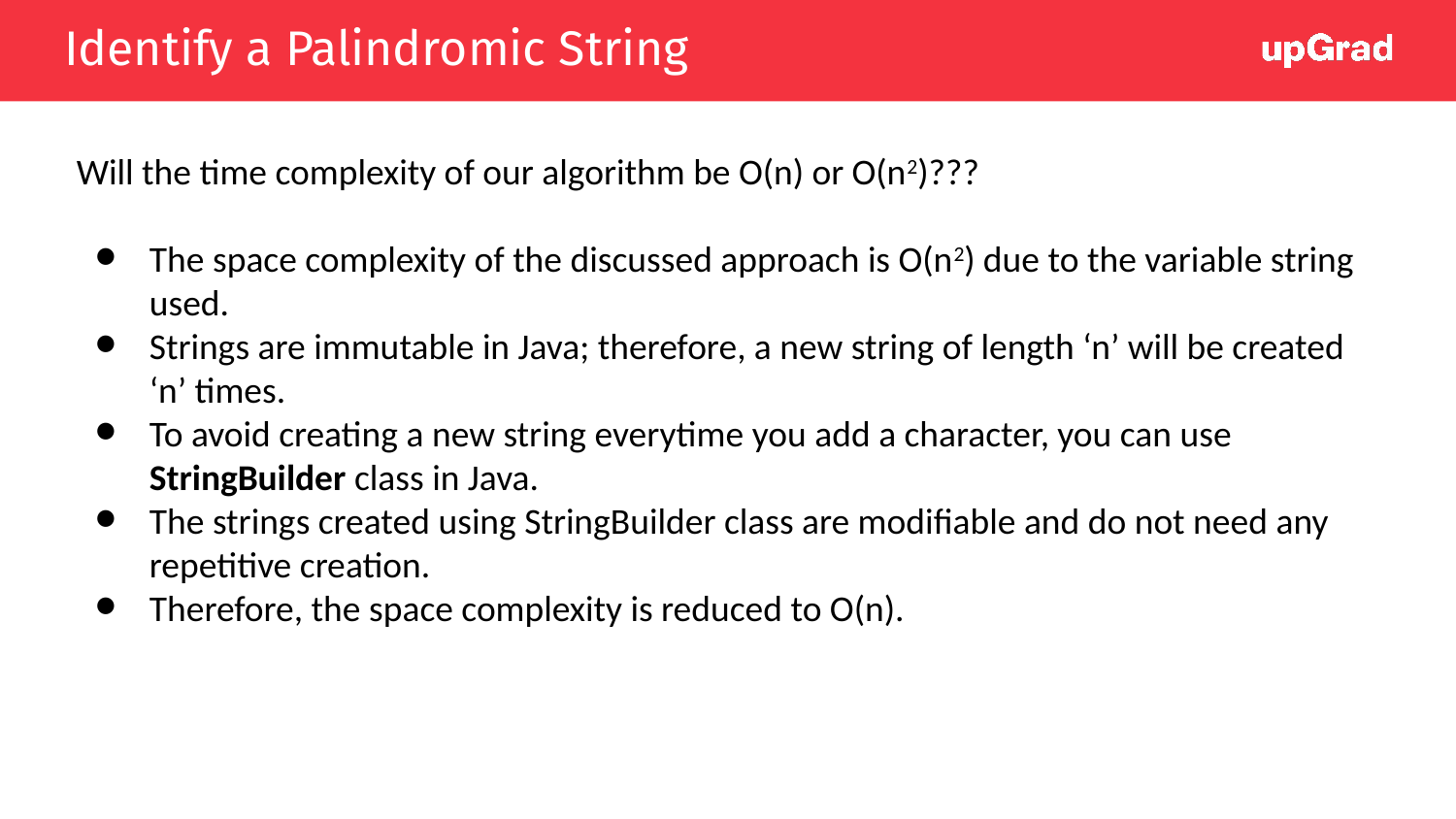

# Identify a Palindromic String

Will the time complexity of our algorithm be O(n) or O(n2)???

The space complexity of the discussed approach is O(n2) due to the variable string used.
Strings are immutable in Java; therefore, a new string of length ‘n’ will be created ‘n’ times.
To avoid creating a new string everytime you add a character, you can use StringBuilder class in Java.
The strings created using StringBuilder class are modifiable and do not need any repetitive creation.
Therefore, the space complexity is reduced to O(n).